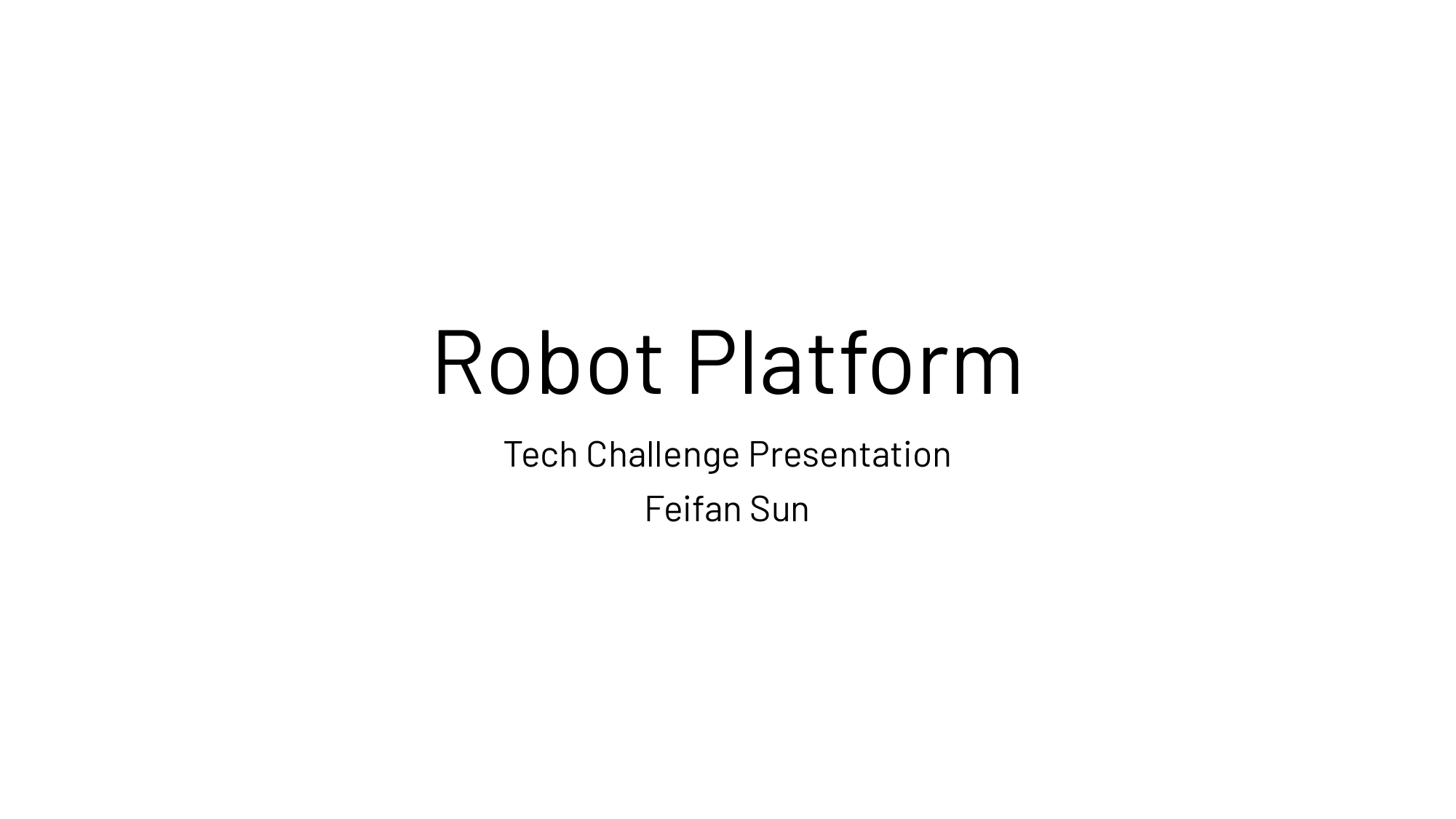

# Robot Platform
Tech Challenge Presentation
Feifan Sun